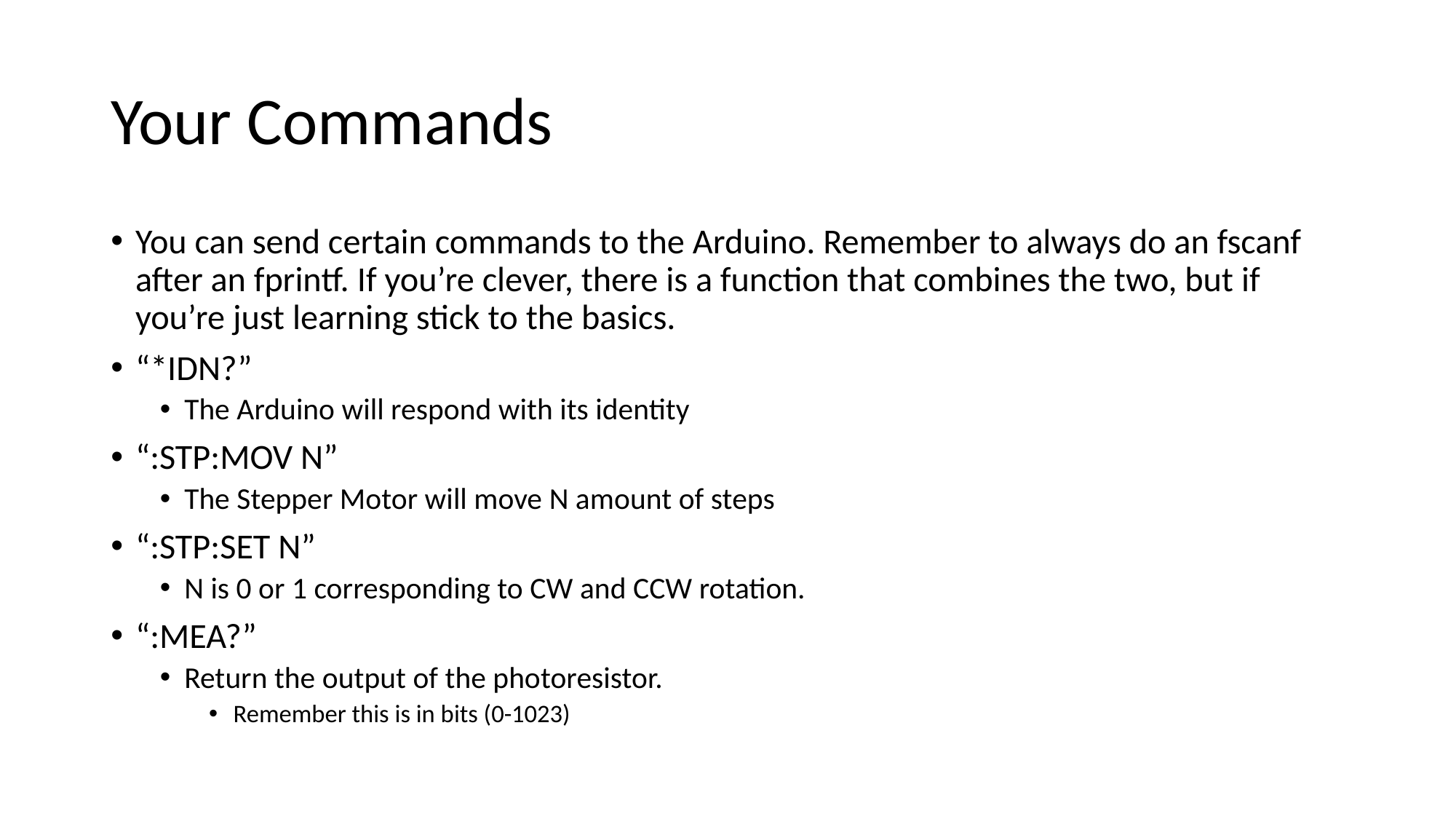

# Your Commands
You can send certain commands to the Arduino. Remember to always do an fscanf after an fprintf. If you’re clever, there is a function that combines the two, but if you’re just learning stick to the basics.
“*IDN?”
The Arduino will respond with its identity
“:STP:MOV N”
The Stepper Motor will move N amount of steps
“:STP:SET N”
N is 0 or 1 corresponding to CW and CCW rotation.
“:MEA?”
Return the output of the photoresistor.
Remember this is in bits (0-1023)